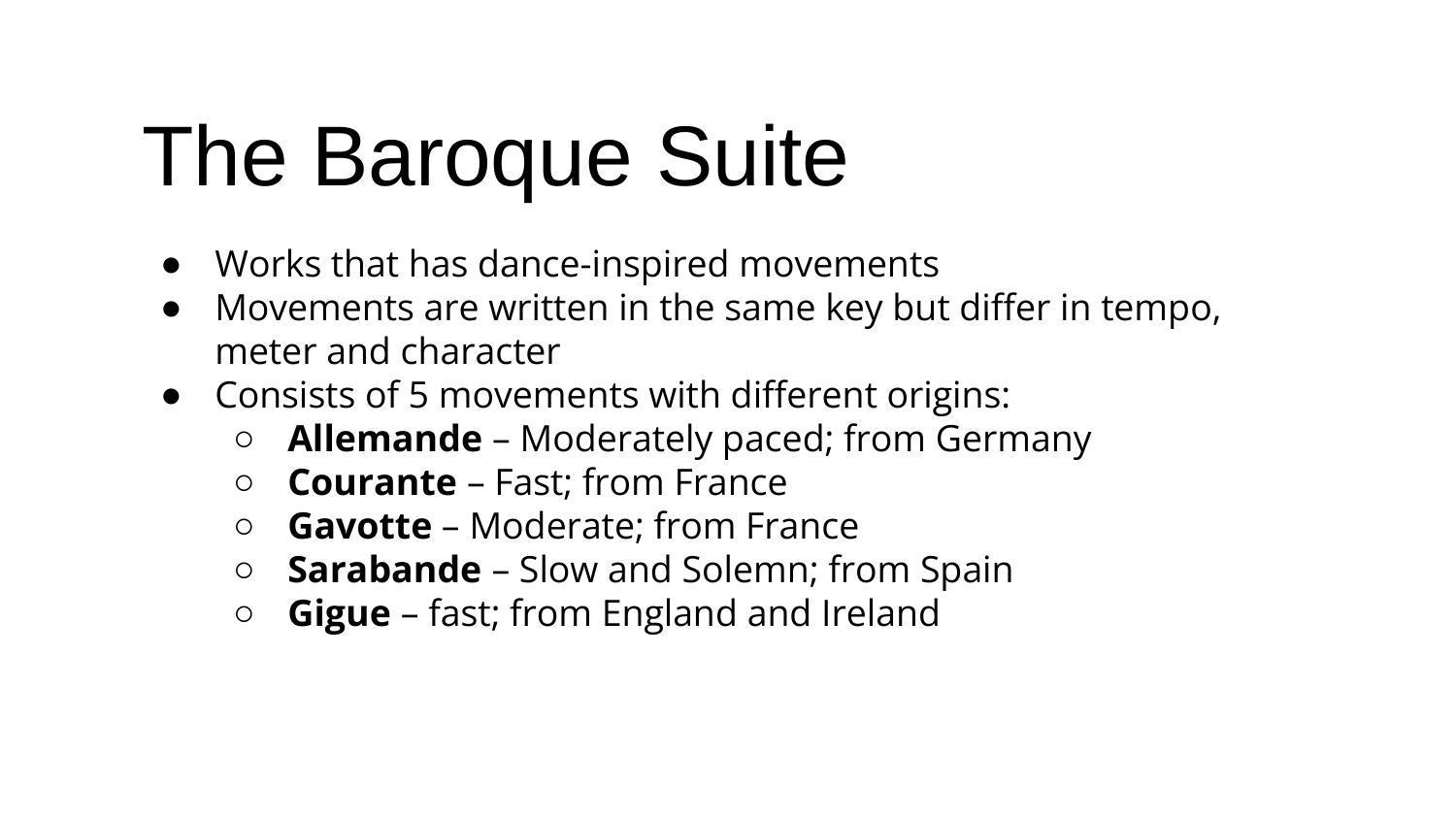

# The Baroque Suite
Works that has dance-inspired movements
Movements are written in the same key but differ in tempo, meter and character
Consists of 5 movements with different origins:
Allemande – Moderately paced; from Germany
Courante – Fast; from France
Gavotte – Moderate; from France
Sarabande – Slow and Solemn; from Spain
Gigue – fast; from England and Ireland